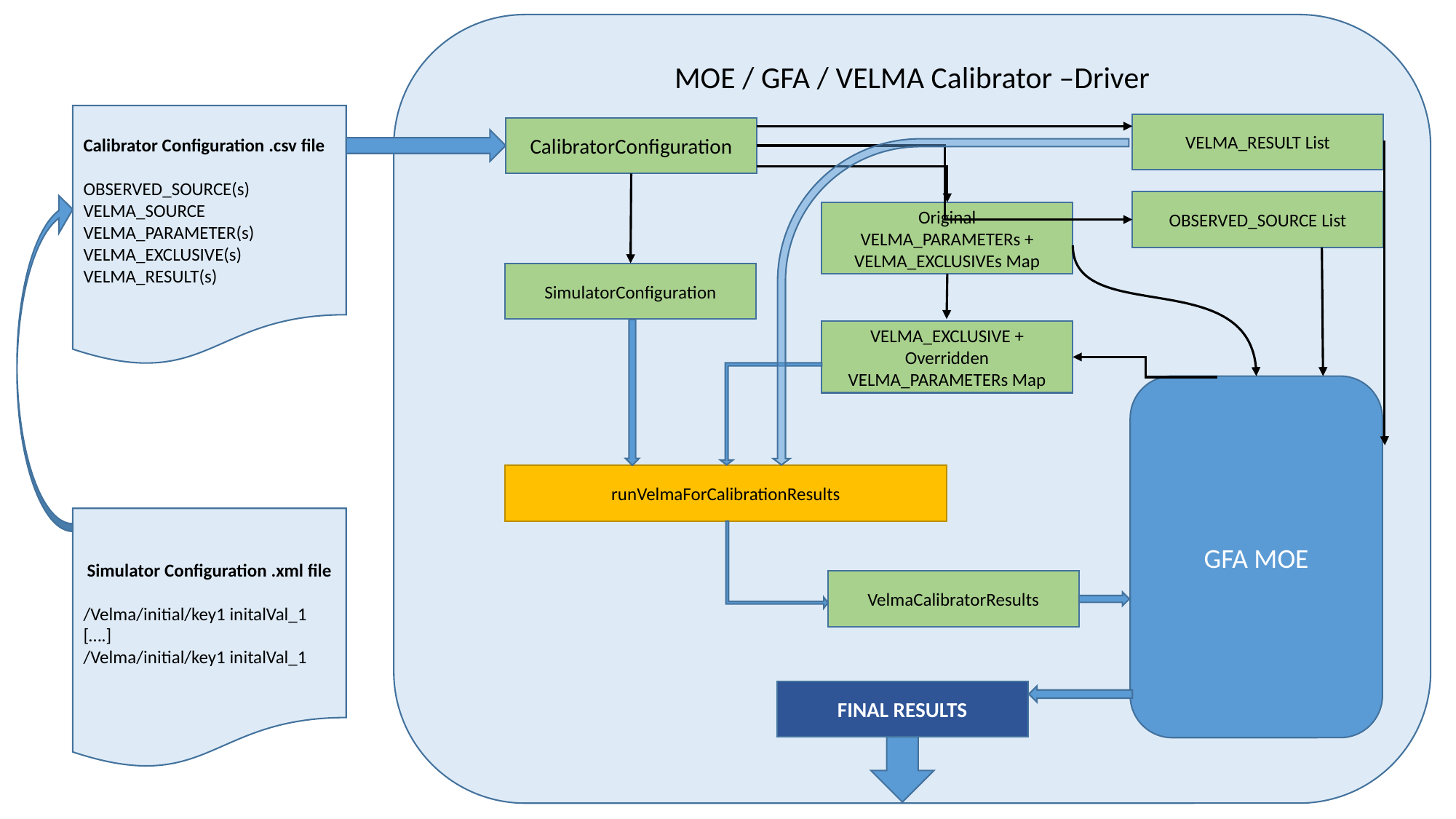

MOE / GFA / VELMA Calibrator –Driver

Calibrator Configuration .csv file
OBSERVED_SOURCE(s)
VELMA_SOURCE
VELMA_PARAMETER(s)
VELMA_EXCLUSIVE(s)
VELMA_RESULT(s)
VELMA_RESULT List
CalibratorConfiguration

OBSERVED_SOURCE List
Original
VELMA_PARAMETERs +
VELMA_EXCLUSIVEs Map
SimulatorConfiguration
VELMA_EXCLUSIVE + Overridden VELMA_PARAMETERs Map

GFA MOE

runVelmaForCalibrationResults
Simulator Configuration .xml file

/Velma/initial/key1 initalVal_1
[….]
/Velma/initial/key1 initalVal_1

VelmaCalibratorResults

FINAL RESULTS